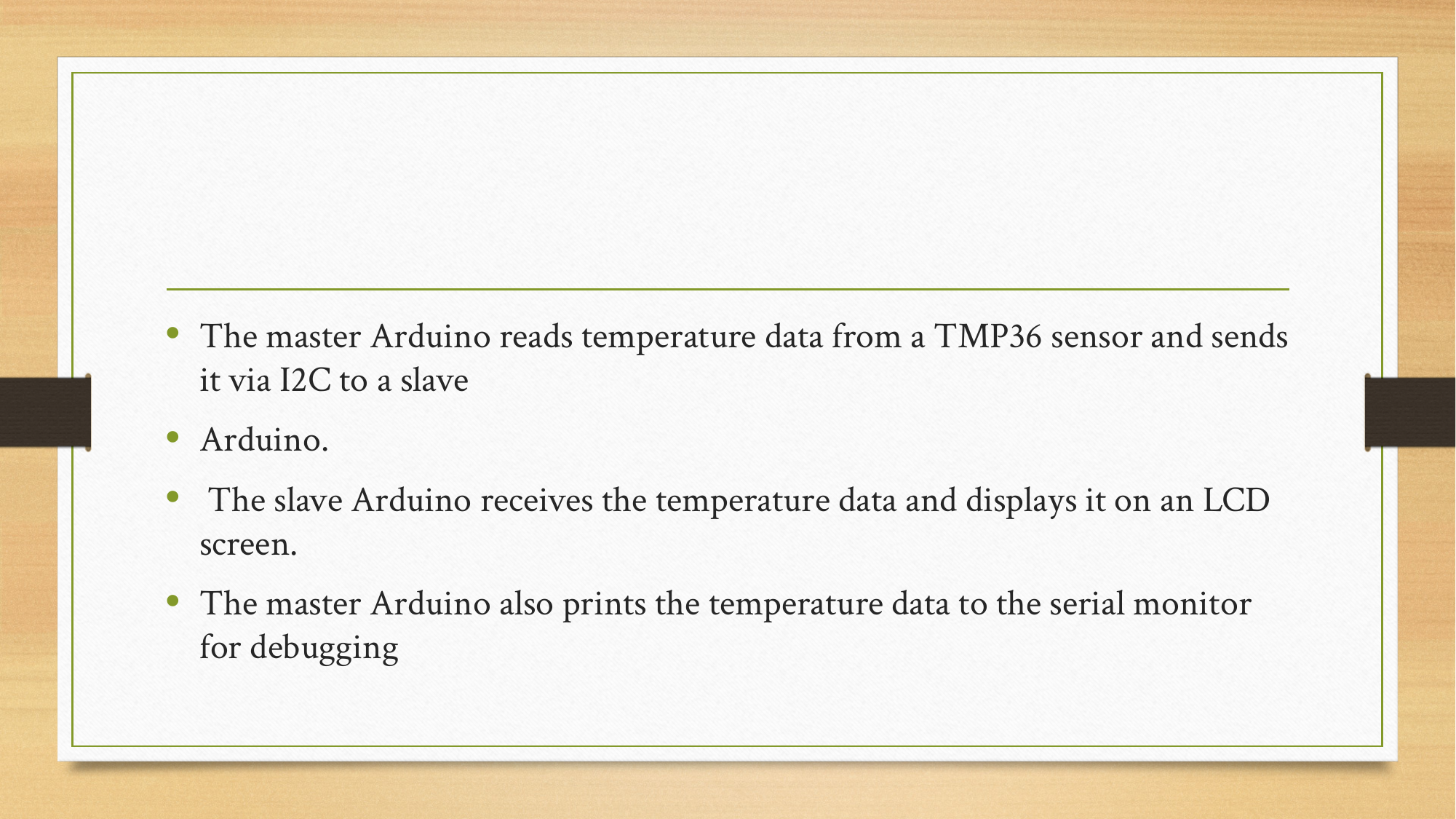

#
The master Arduino reads temperature data from a TMP36 sensor and sends it via I2C to a slave
Arduino.
 The slave Arduino receives the temperature data and displays it on an LCD screen.
The master Arduino also prints the temperature data to the serial monitor for debugging